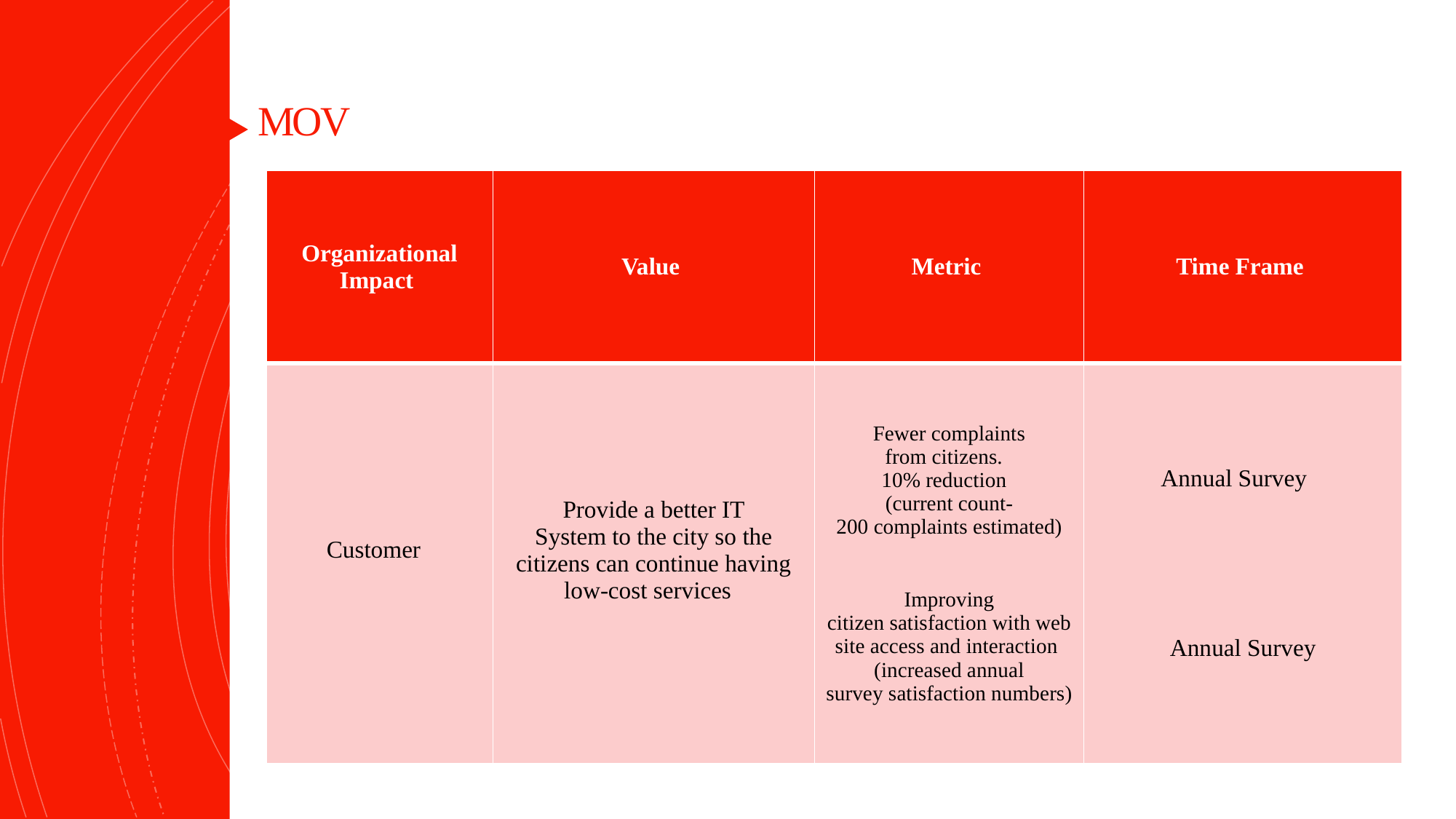

# MOV

| ​ Organizational Impact ​  ​  ​ | Value ​ | Metric ​ | Time Frame ​ |
| --- | --- | --- | --- |
| Customer | Provide a better IT System to the city so the citizens can continue having low-cost services | Fewer complaints from citizens.   10% reduction   (current count- 200 complaints estimated)    Improving citizen satisfaction with website access and interaction  (increased annual survey satisfaction numbers) | Annual Survey Annual Survey |